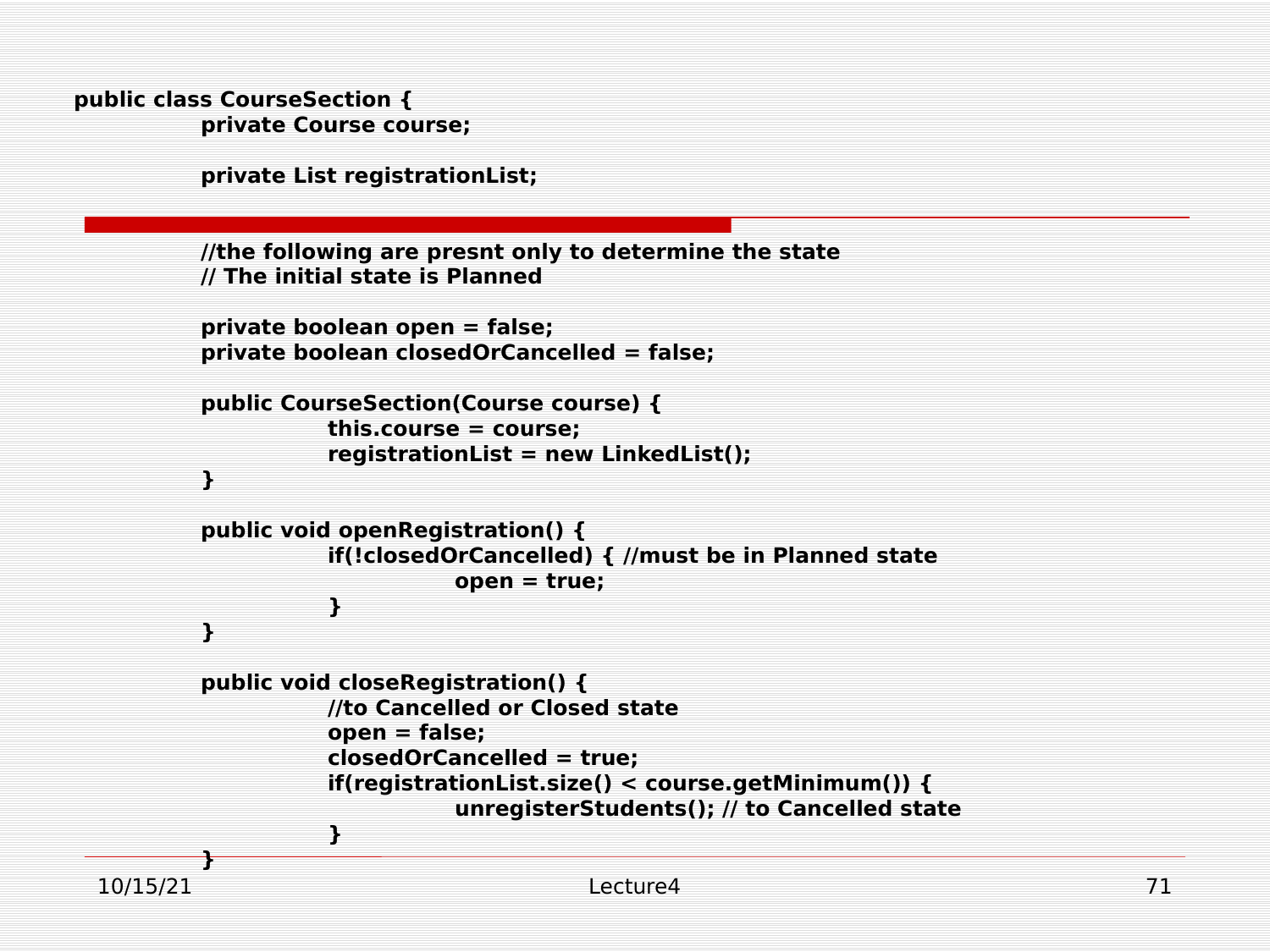

public class CourseSection {
	private Course course;

	private List registrationList;

	//the following are presnt only to determine the state
	// The initial state is Planned

	private boolean open = false;
	private boolean closedOrCancelled = false;

	public CourseSection(Course course) {
		this.course = course;
		registrationList = new LinkedList();
	}

	public void openRegistration() {
		if(!closedOrCancelled) { //must be in Planned state
			open = true;
		}
	}

	public void closeRegistration() {
		//to Cancelled or Closed state
		open = false;
		closedOrCancelled = true;
		if(registrationList.size() < course.getMinimum()) {
			unregisterStudents(); // to Cancelled state
		}
	}

10/15/21
Lecture4
71